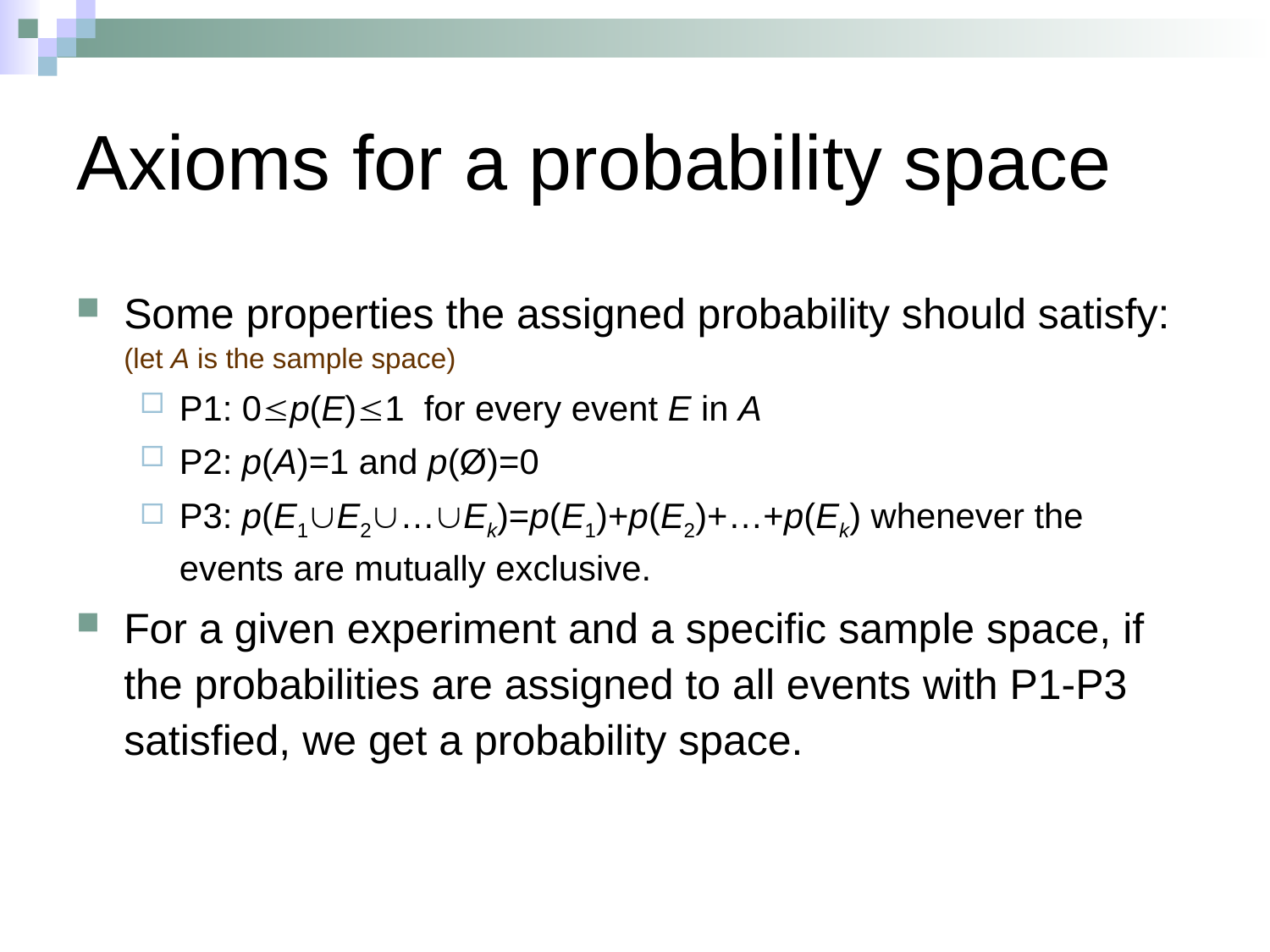

# Axioms for a probability space
Some properties the assigned probability should satisfy: (let A is the sample space)
P1: 0≤p(E)≤1  for every event E in A
P2: p(A)=1 and p(Ø)=0
P3: p(E1∪E2∪…∪Ek)=p(E1)+p(E2)+…+p(Ek) whenever the events are mutually exclusive.
For a given experiment and a specific sample space, if  the probabilities are assigned to all events with P1-P3 satisfied, we get a probability space.